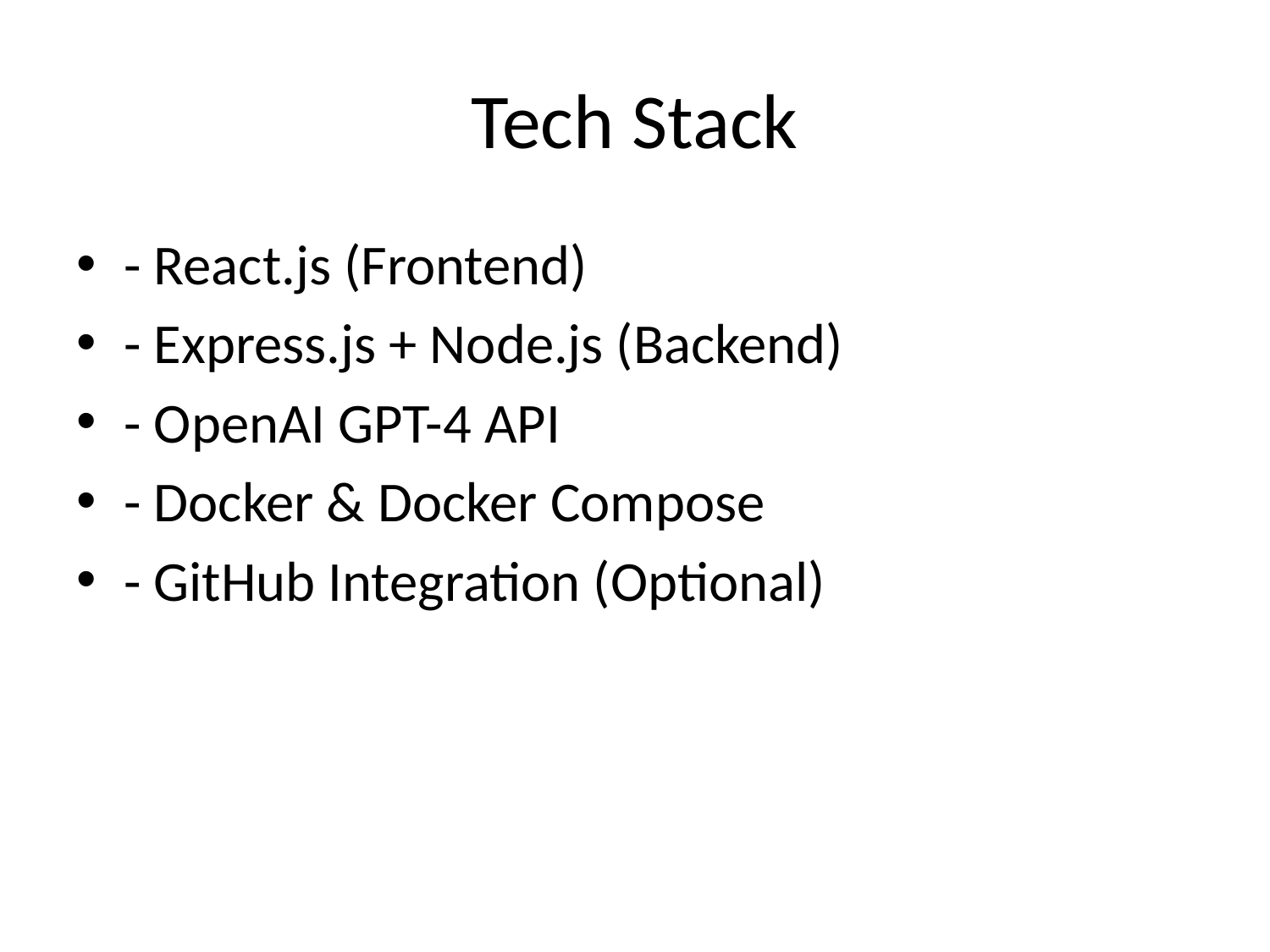

# Tech Stack
- React.js (Frontend)
- Express.js + Node.js (Backend)
- OpenAI GPT-4 API
- Docker & Docker Compose
- GitHub Integration (Optional)